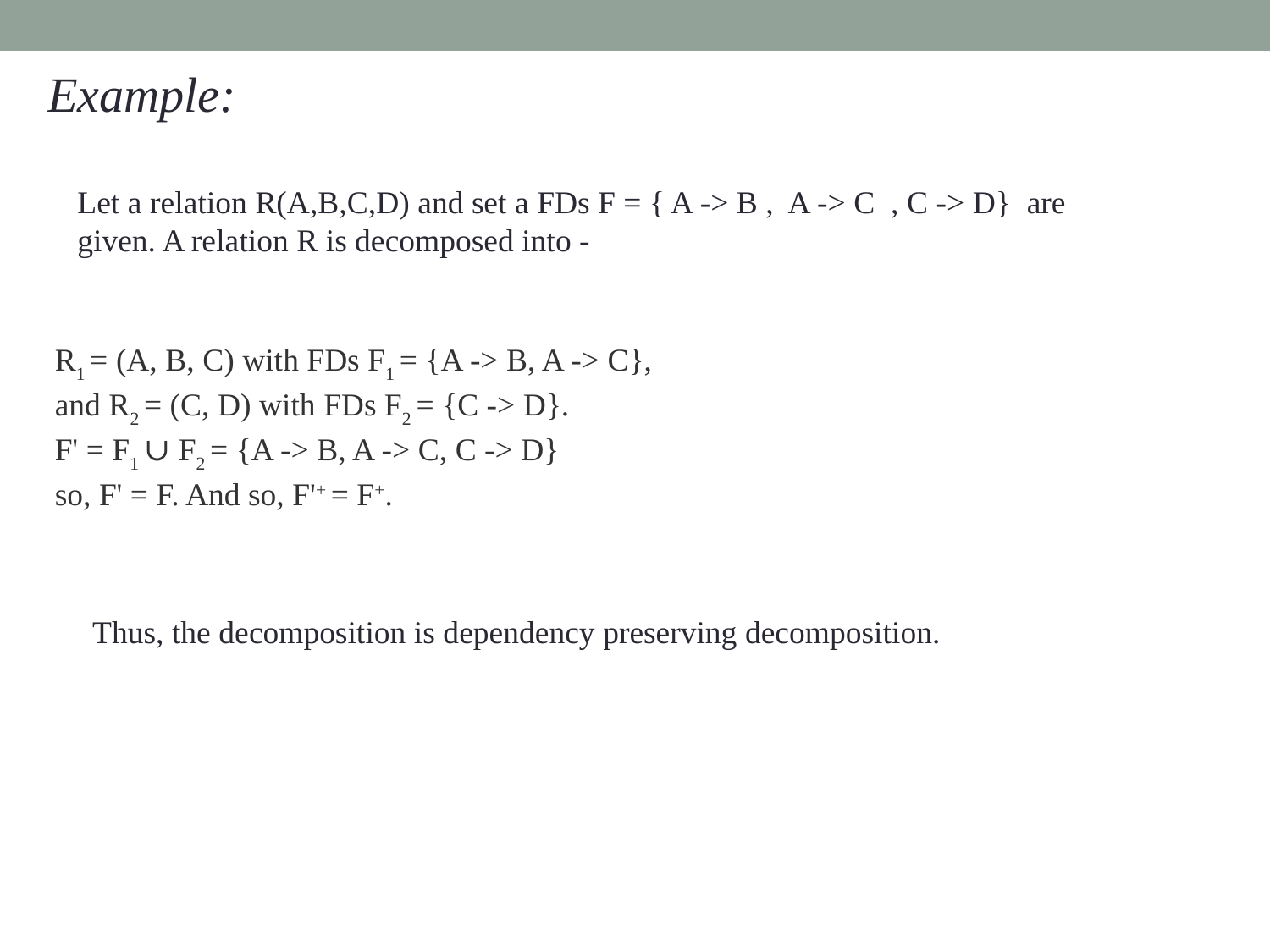

Example:
Let a relation R(A,B,C,D) and set a FDs F = { A -> B ,  A -> C  , C -> D}  are given. A relation R is decomposed into -
R1 = (A, B, C) with FDs F1 = {A -> B, A -> C},
and R2 = (C, D) with FDs F2 = {C -> D}.
F' = F1 ∪ F2 = {A -> B, A -> C, C -> D}
so, F' = F. And so, F'+ = F+.
Thus, the decomposition is dependency preserving decomposition.